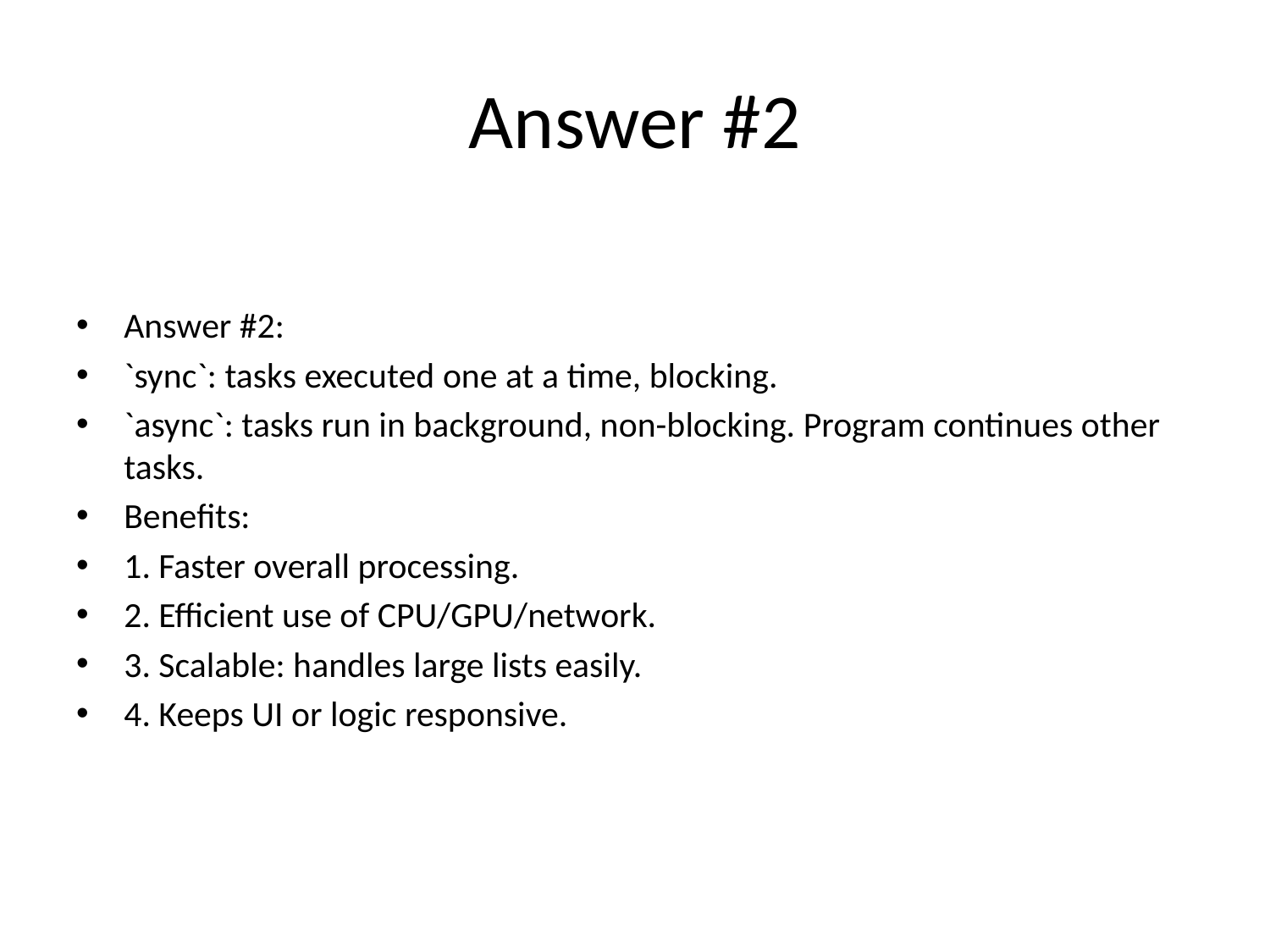

# Answer #2

Answer #2:
`sync`: tasks executed one at a time, blocking.
`async`: tasks run in background, non-blocking. Program continues other tasks.
Benefits:
1. Faster overall processing.
2. Efficient use of CPU/GPU/network.
3. Scalable: handles large lists easily.
4. Keeps UI or logic responsive.